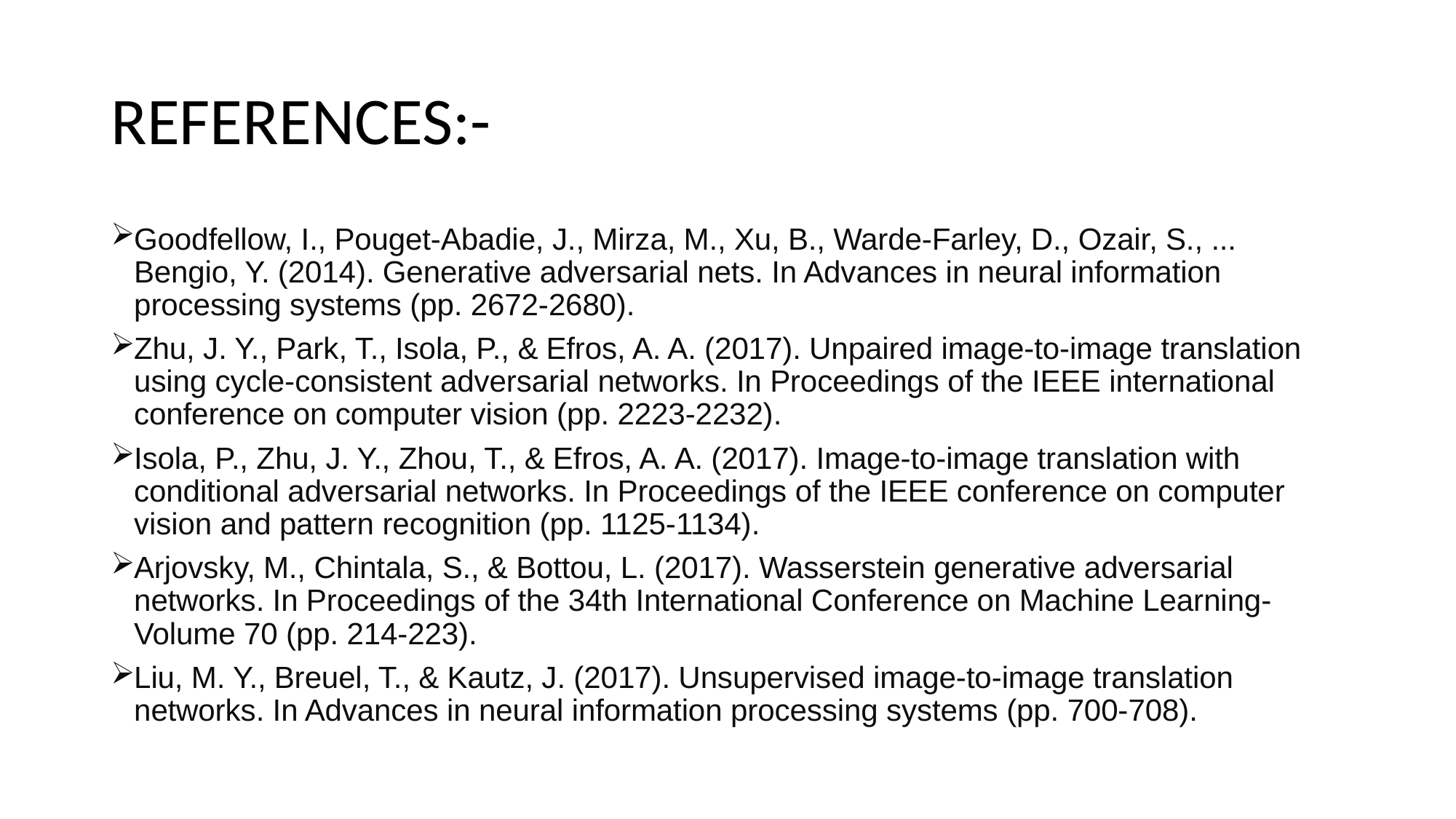

# REFERENCES:-
Goodfellow, I., Pouget-Abadie, J., Mirza, M., Xu, B., Warde-Farley, D., Ozair, S., ... Bengio, Y. (2014). Generative adversarial nets. In Advances in neural information processing systems (pp. 2672-2680).
Zhu, J. Y., Park, T., Isola, P., & Efros, A. A. (2017). Unpaired image-to-image translation using cycle-consistent adversarial networks. In Proceedings of the IEEE international conference on computer vision (pp. 2223-2232).
Isola, P., Zhu, J. Y., Zhou, T., & Efros, A. A. (2017). Image-to-image translation with conditional adversarial networks. In Proceedings of the IEEE conference on computer vision and pattern recognition (pp. 1125-1134).
Arjovsky, M., Chintala, S., & Bottou, L. (2017). Wasserstein generative adversarial networks. In Proceedings of the 34th International Conference on Machine Learning-Volume 70 (pp. 214-223).
Liu, M. Y., Breuel, T., & Kautz, J. (2017). Unsupervised image-to-image translation networks. In Advances in neural information processing systems (pp. 700-708).